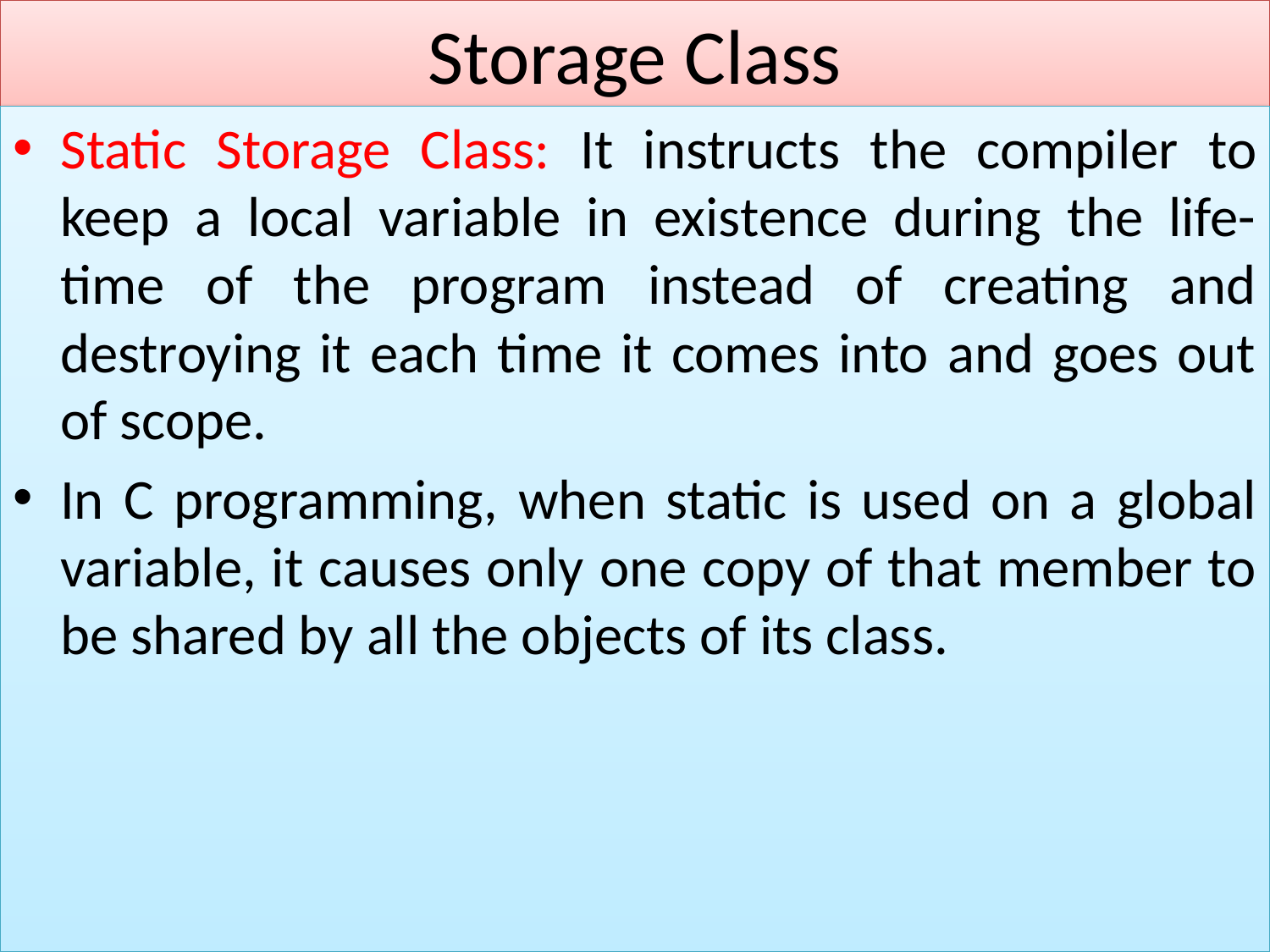

# Storage Class
Static Storage Class: It instructs the compiler to keep a local variable in existence during the life-time of the program instead of creating and destroying it each time it comes into and goes out of scope.
In C programming, when static is used on a global variable, it causes only one copy of that member to be shared by all the objects of its class.